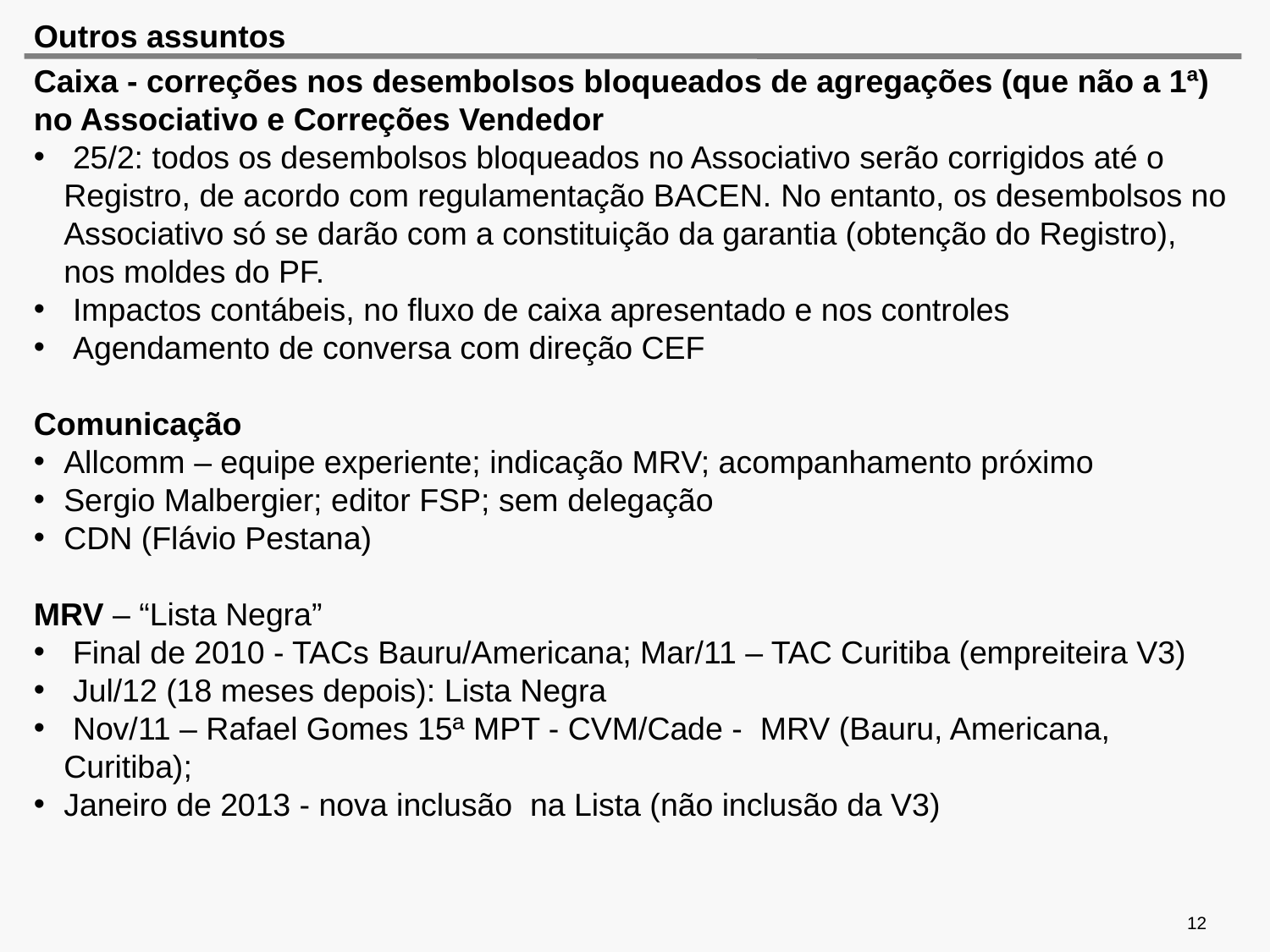

# Outros assuntos

Caixa - correções nos desembolsos bloqueados de agregações (que não a 1ª) no Associativo e Correções Vendedor
 25/2: todos os desembolsos bloqueados no Associativo serão corrigidos até o Registro, de acordo com regulamentação BACEN. No entanto, os desembolsos no Associativo só se darão com a constituição da garantia (obtenção do Registro), nos moldes do PF.
 Impactos contábeis, no fluxo de caixa apresentado e nos controles
 Agendamento de conversa com direção CEF

Comunicação
Allcomm – equipe experiente; indicação MRV; acompanhamento próximo
Sergio Malbergier; editor FSP; sem delegação
CDN (Flávio Pestana)

MRV – “Lista Negra”
 Final de 2010 - TACs Bauru/Americana; Mar/11 – TAC Curitiba (empreiteira V3)
 Jul/12 (18 meses depois): Lista Negra
 Nov/11 – Rafael Gomes 15ª MPT - CVM/Cade -  MRV (Bauru, Americana, Curitiba);
Janeiro de 2013 - nova inclusão  na Lista (não inclusão da V3)

12